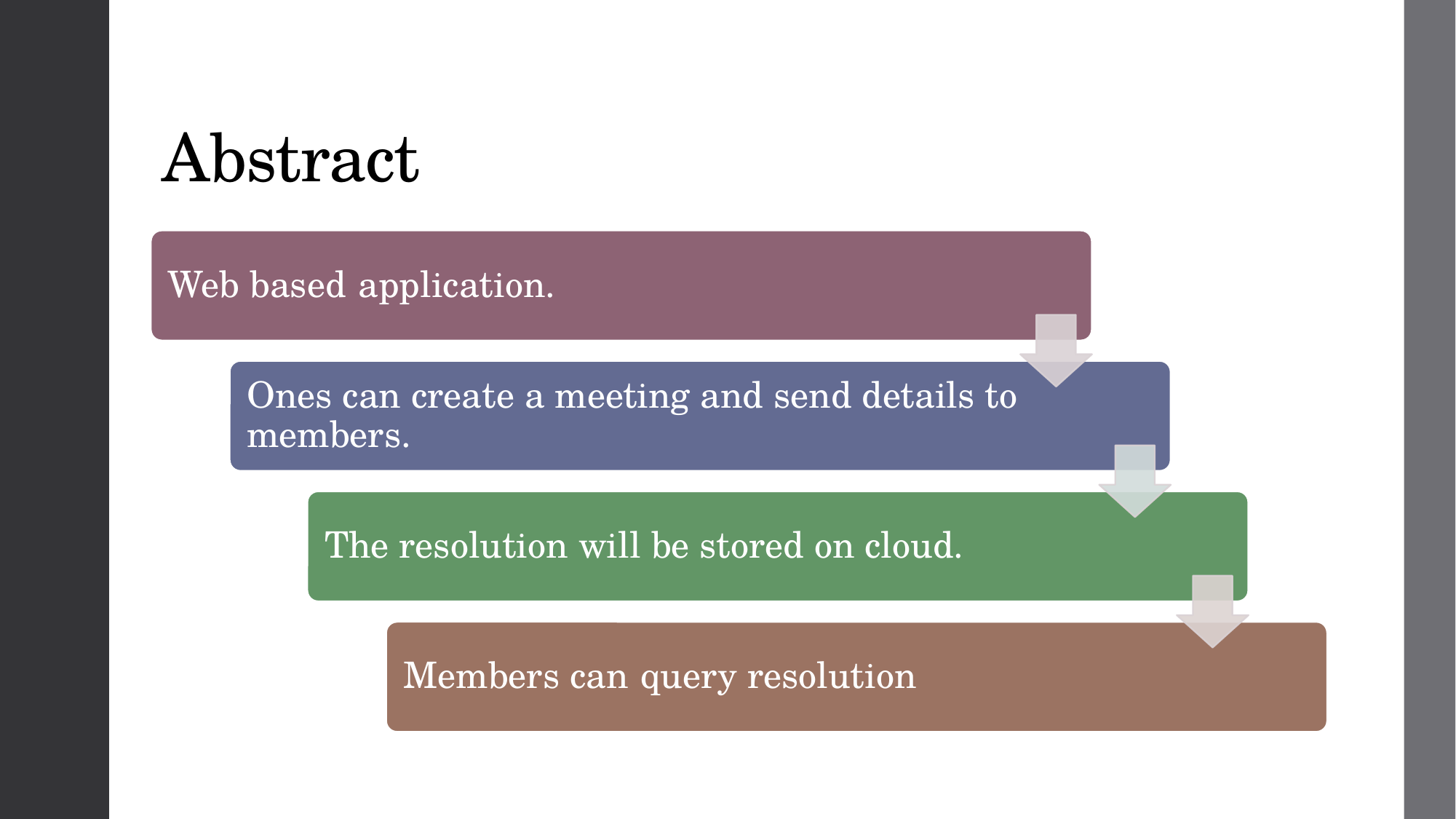

# Abstract
Web based application.
Ones can create a meeting and send details to members.
The resolution will be stored on cloud.
Members can query resolution